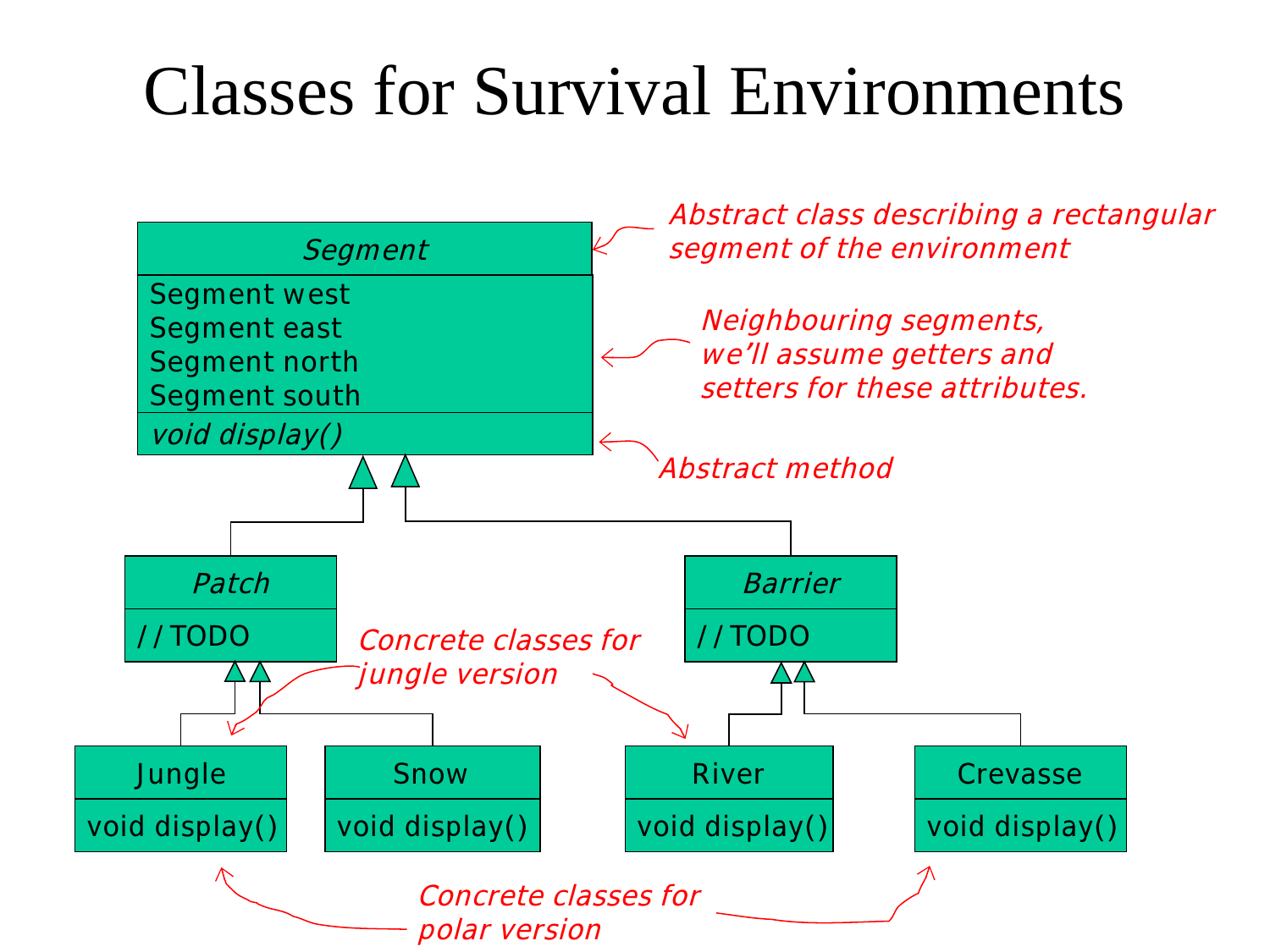

# Classes for Survival Environments
Abstract class describing a rectangular segment of the environment
Segment

Segment west
Segment east
Segment north
Segment south
Neighbouring segments, we’ll assume getters and setters for these attributes.

void display()

Abstract method

Patch
//TODO
Barrier
//TODO
Concrete classes for jungle version

Jungle
void display()
Snow
void display()
River
void display()
Crevasse
void display()

Concrete classes for polar version